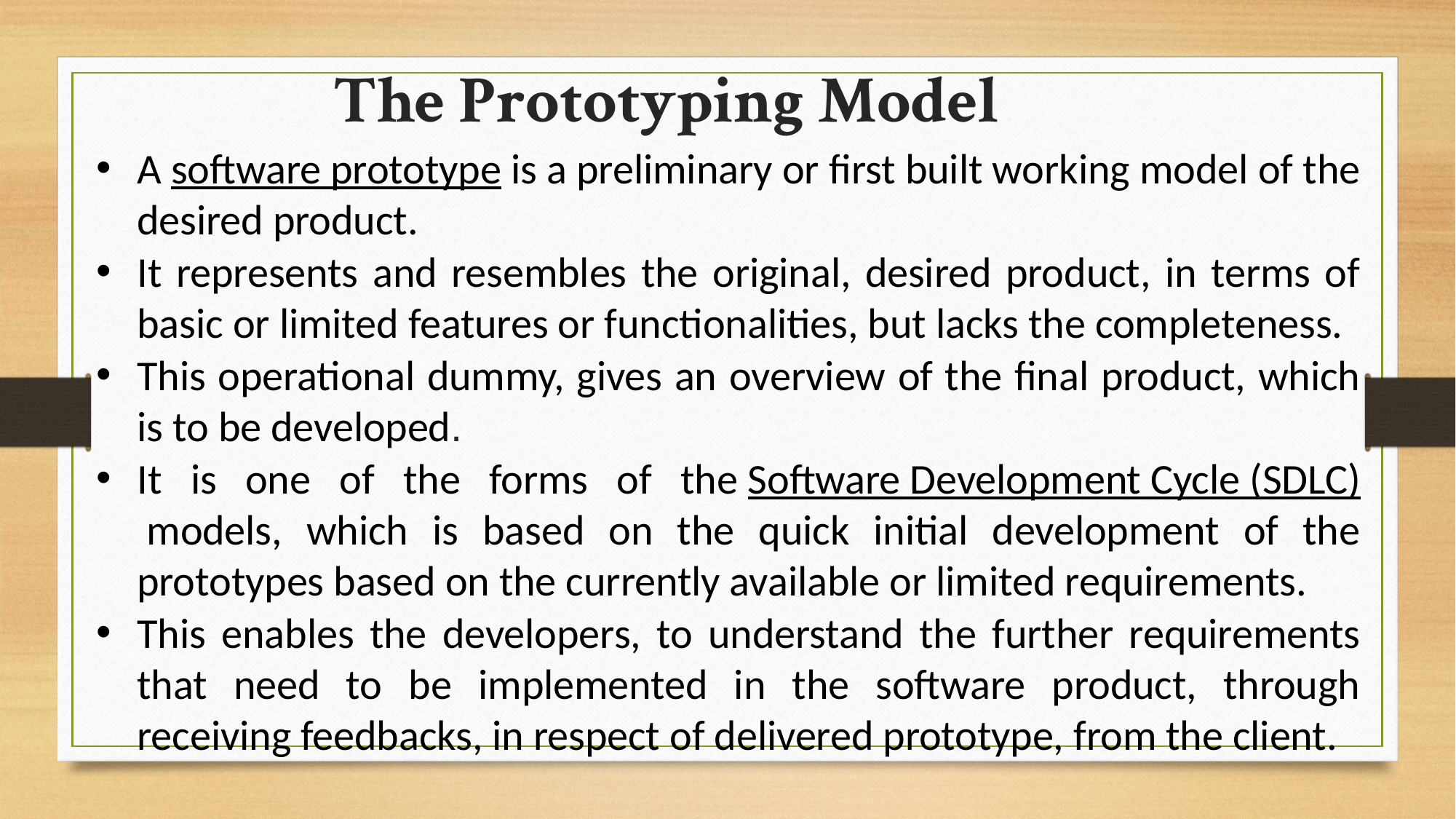

# The Prototyping Model
A software prototype is a preliminary or first built working model of the desired product.
It represents and resembles the original, desired product, in terms of basic or limited features or functionalities, but lacks the completeness.
This operational dummy, gives an overview of the final product, which is to be developed.
It is one of the forms of the Software Development Cycle (SDLC) models, which is based on the quick initial development of the prototypes based on the currently available or limited requirements.
This enables the developers, to understand the further requirements that need to be implemented in the software product, through receiving feedbacks, in respect of delivered prototype, from the client.